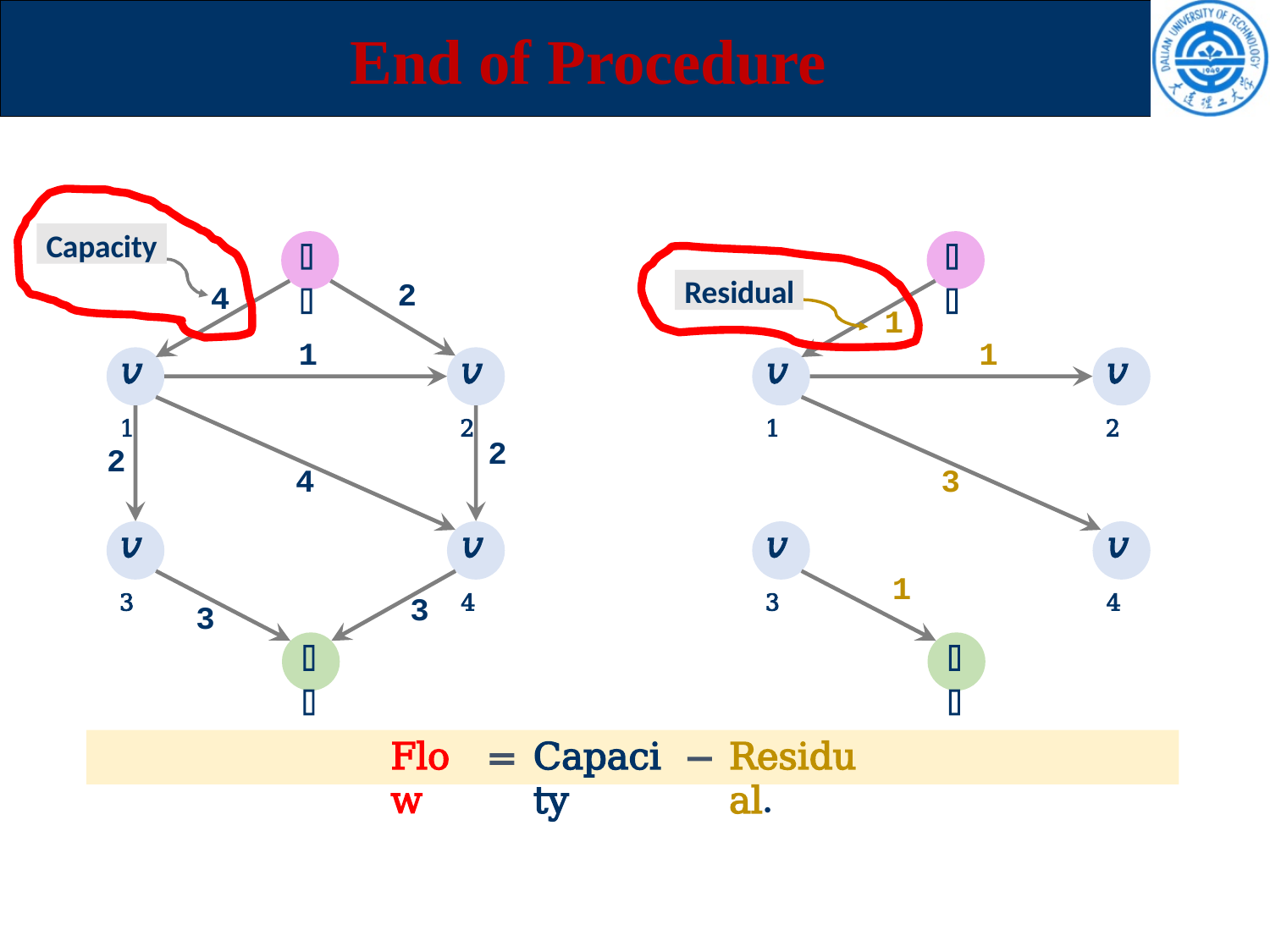

# End of Procedure

Capacity
𝑠
𝑠

Residual
2
4

1
1
1
𝑣1
𝑣2
𝑣1
𝑣2

2
2
4
3
𝑣3
𝑣4
𝑣3
𝑣4

1
3
3
𝑡
𝑡

Residual.
Flow
=
Capacity
−